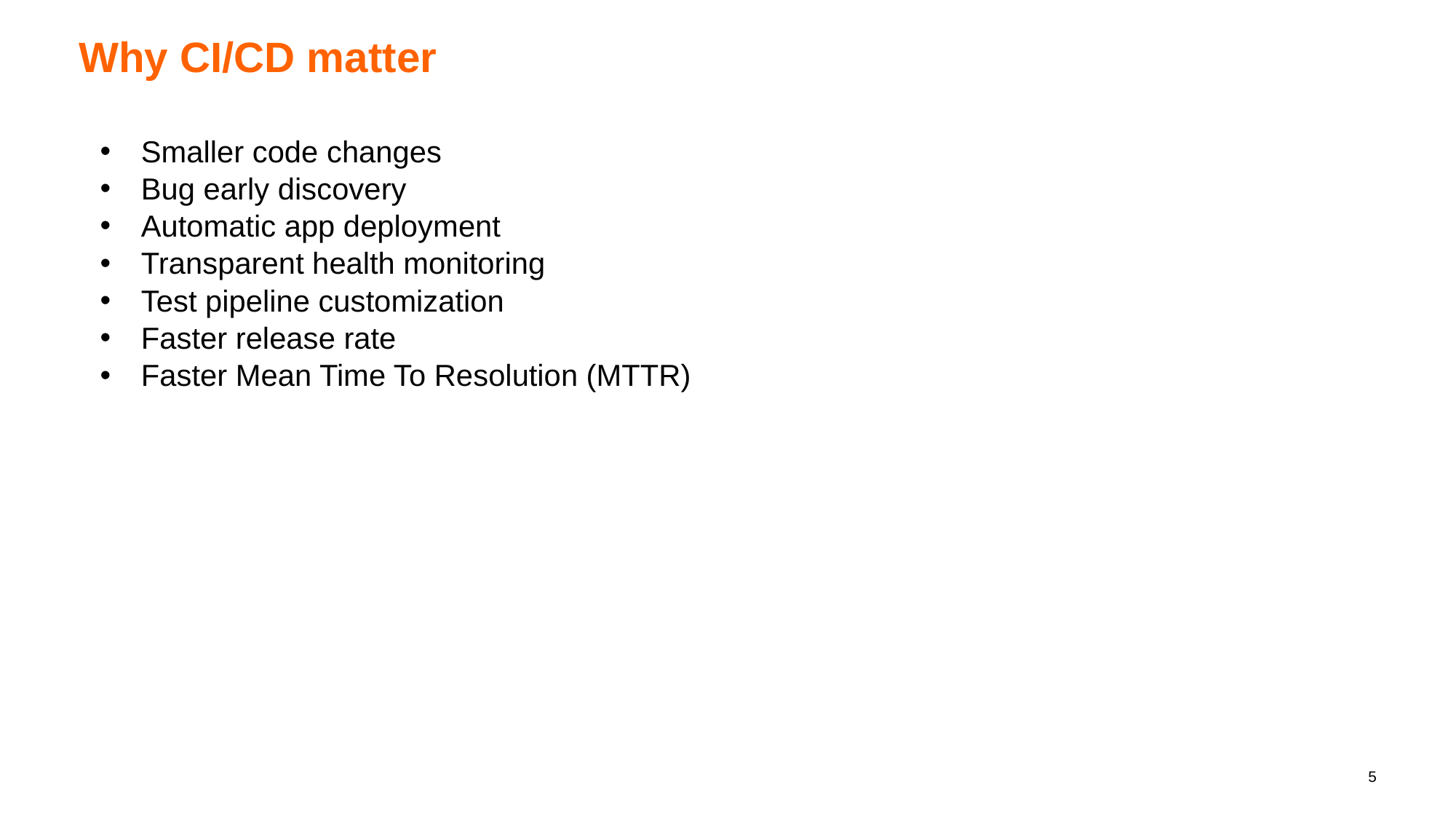

# Why CI/CD matter
Smaller code changes
Bug early discovery
Automatic app deployment
Transparent health monitoring
Test pipeline customization
Faster release rate
Faster Mean Time To Resolution (MTTR)
5